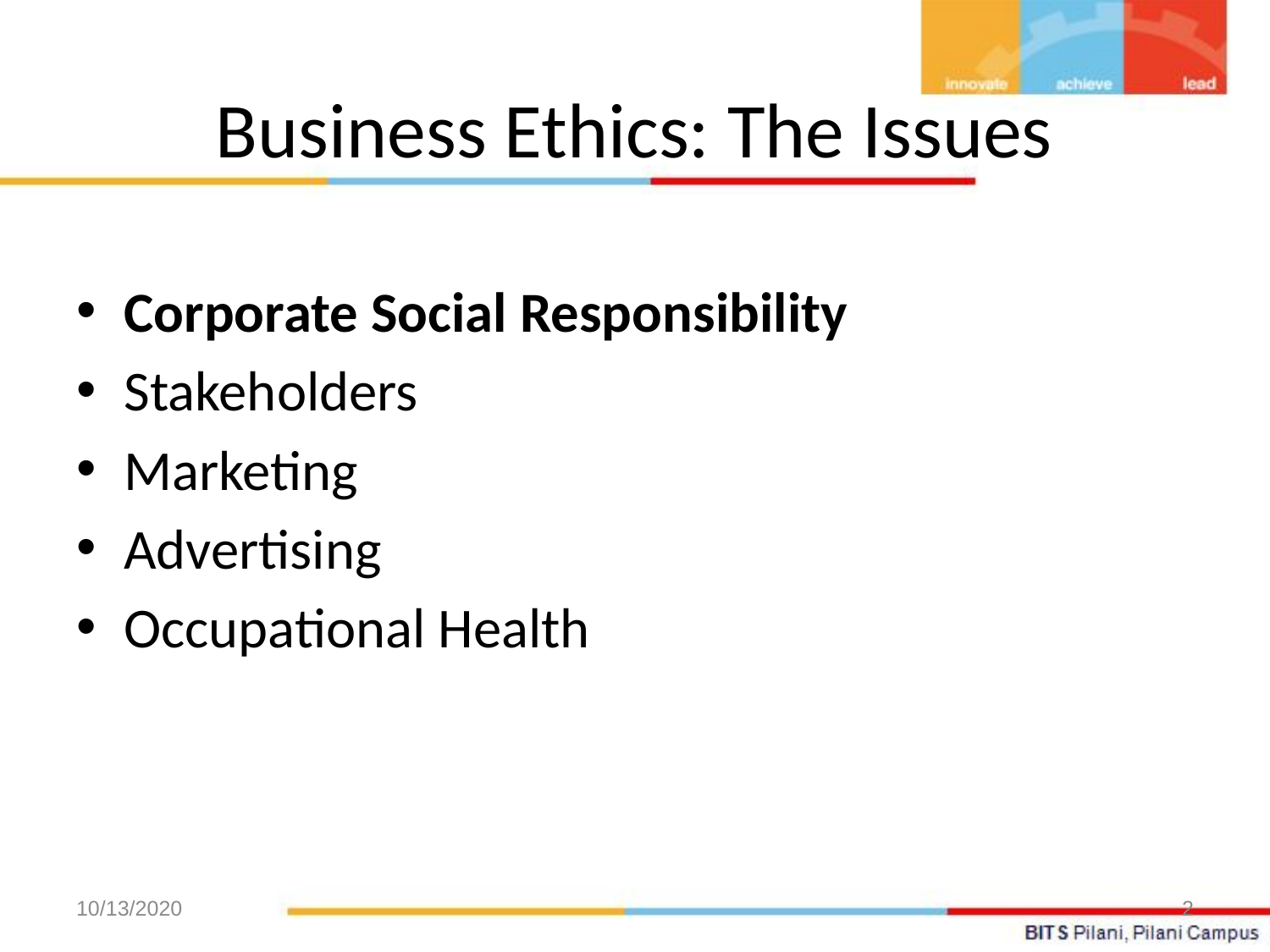

# Business Ethics: The Issues

Corporate Social Responsibility
Stakeholders
Marketing
Advertising
Occupational Health
10/13/2020
2